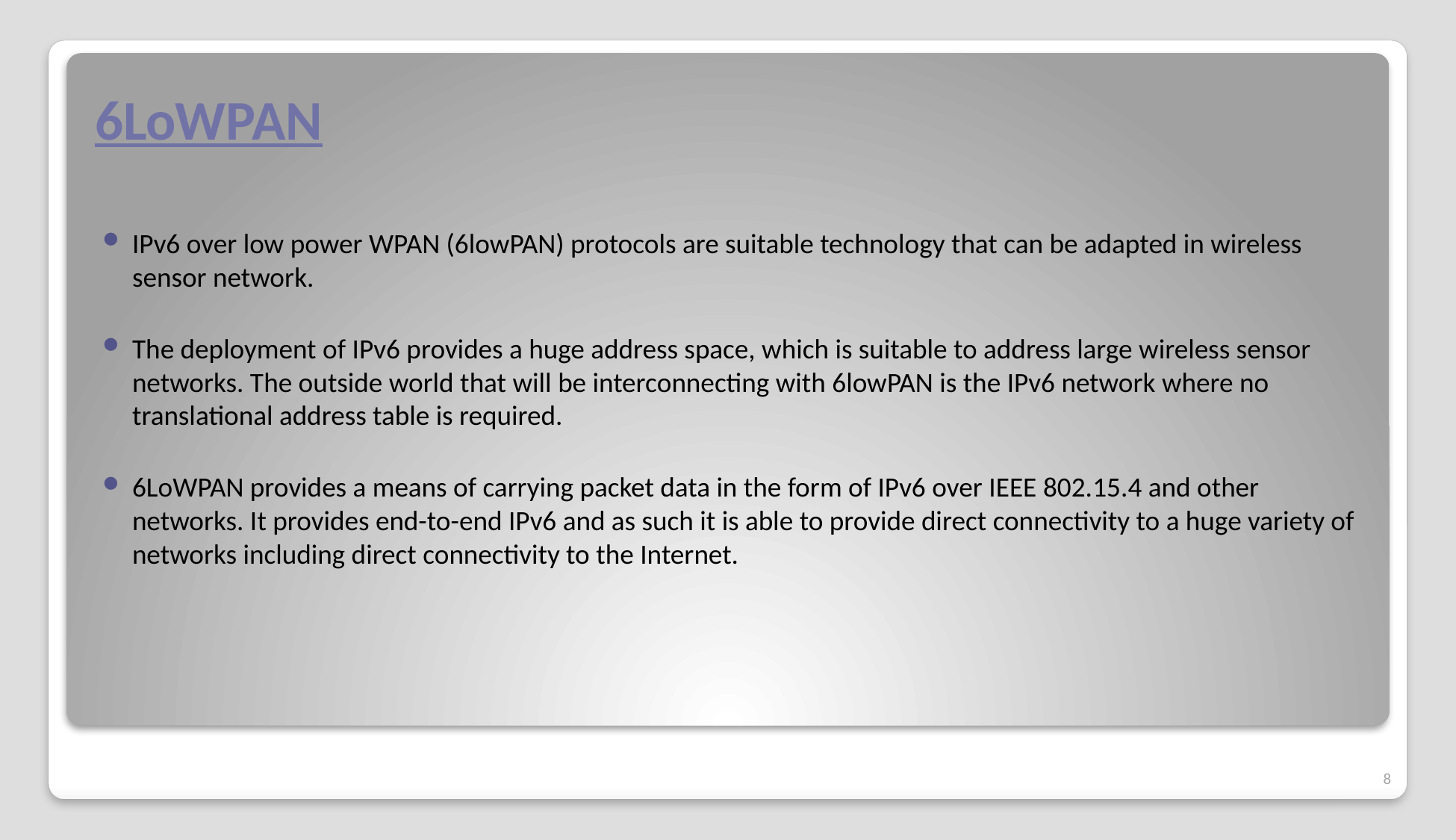

# 6LoWPAN
IPv6 over low power WPAN (6lowPAN) protocols are suitable technology that can be adapted in wireless sensor network.

The deployment of IPv6 provides a huge address space, which is suitable to address large wireless sensor networks. The outside world that will be interconnecting with 6lowPAN is the IPv6 network where no translational address table is required.

6LoWPAN provides a means of carrying packet data in the form of IPv6 over IEEE 802.15.4 and other networks. It provides end-to-end IPv6 and as such it is able to provide direct connectivity to a huge variety of networks including direct connectivity to the Internet.
8